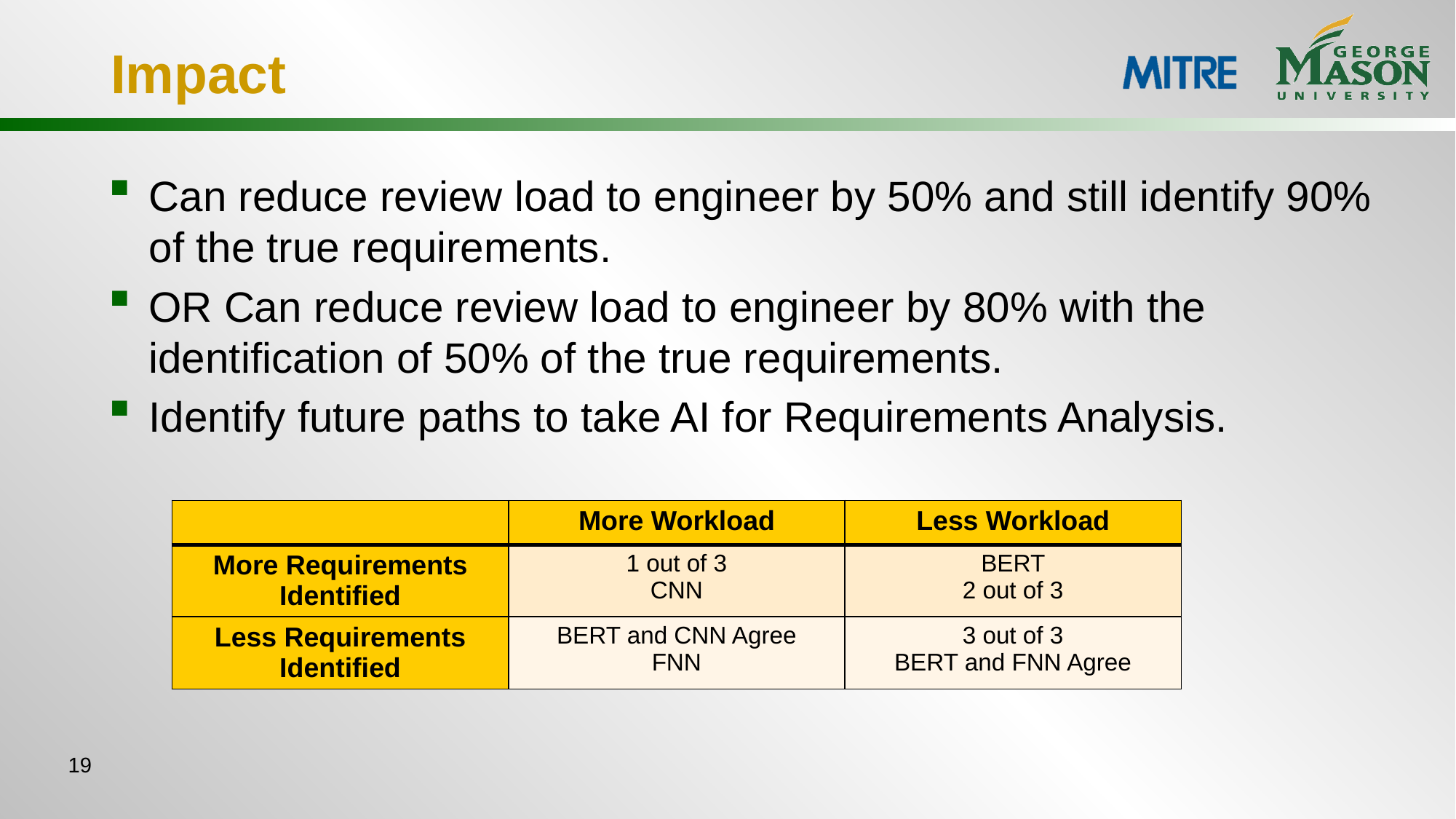

# Impact
Can reduce review load to engineer by 50% and still identify 90% of the true requirements.
OR Can reduce review load to engineer by 80% with the identification of 50% of the true requirements.
Identify future paths to take AI for Requirements Analysis.
|  | More Workload | Less Workload |
| --- | --- | --- |
| More Requirements Identified | 1 out of 3 CNN | BERT 2 out of 3 |
| Less Requirements Identified | BERT and CNN Agree FNN | 3 out of 3 BERT and FNN Agree |
19